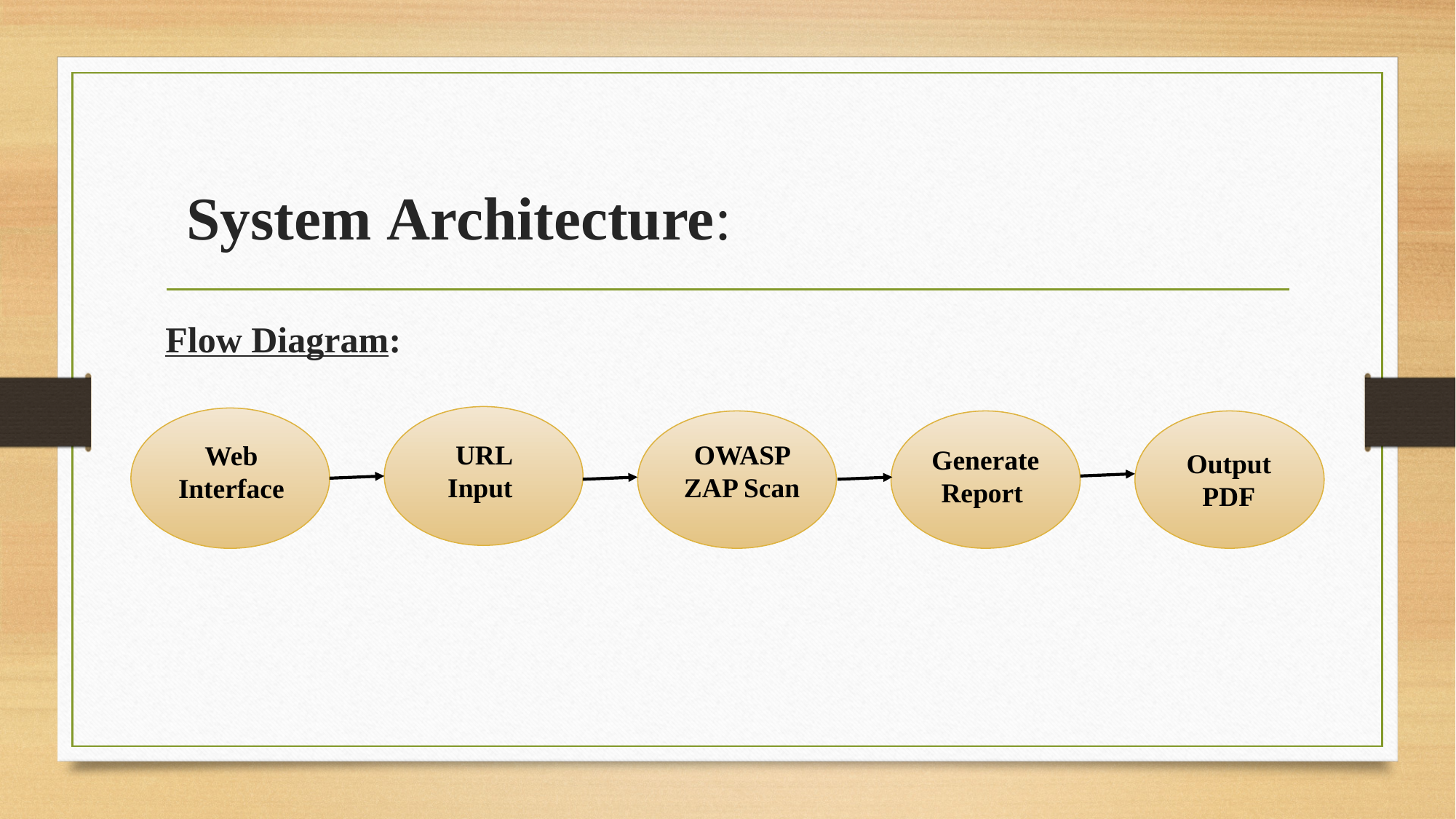

# System Architecture:
Flow Diagram:

URL Input
OWASP ZAP Scan
Web Interface
Generate Report
Output PDF